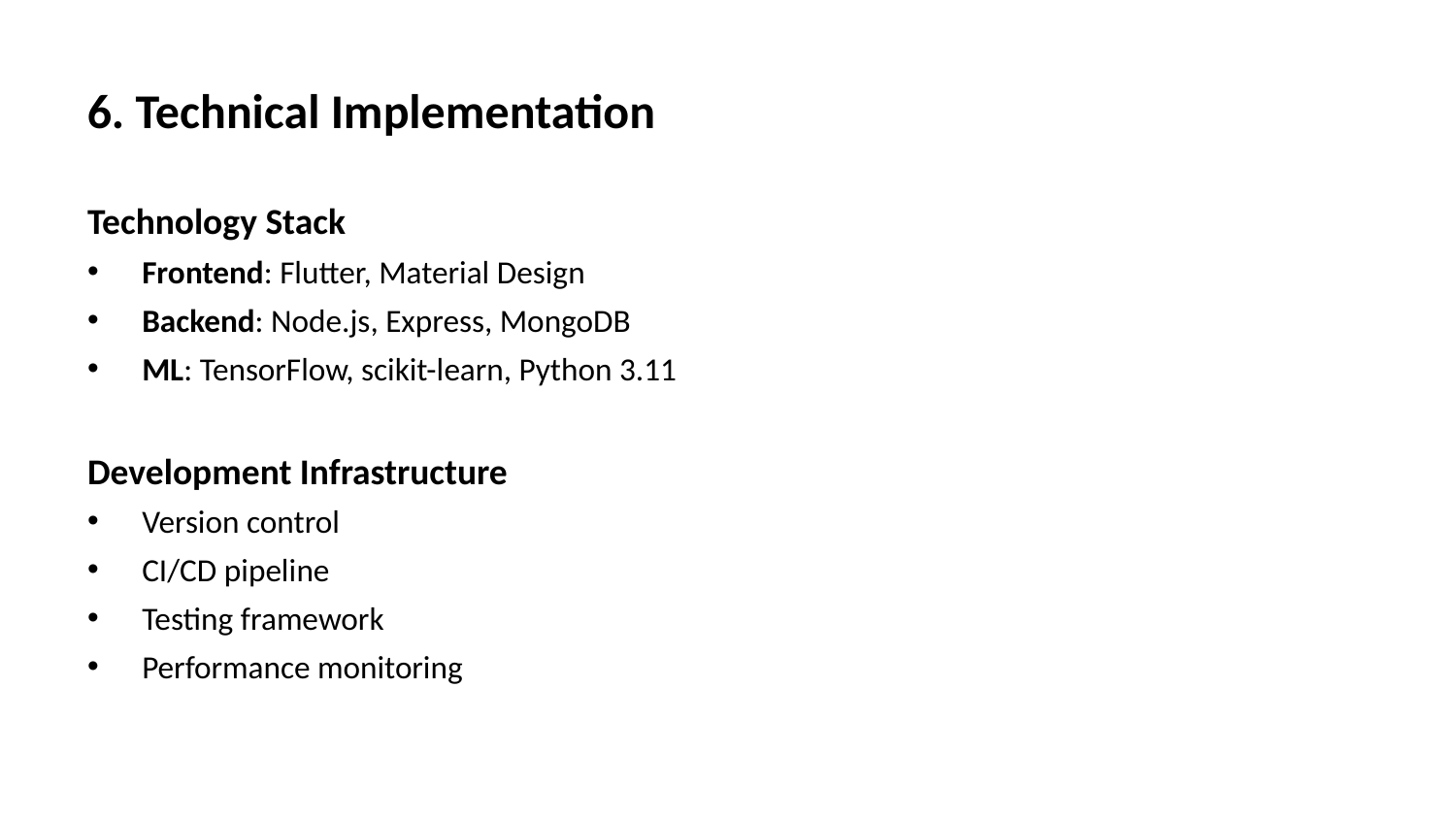

6. Technical Implementation
# Technology Stack
Frontend: Flutter, Material Design
Backend: Node.js, Express, MongoDB
ML: TensorFlow, scikit-learn, Python 3.11
Development Infrastructure
Version control
CI/CD pipeline
Testing framework
Performance monitoring